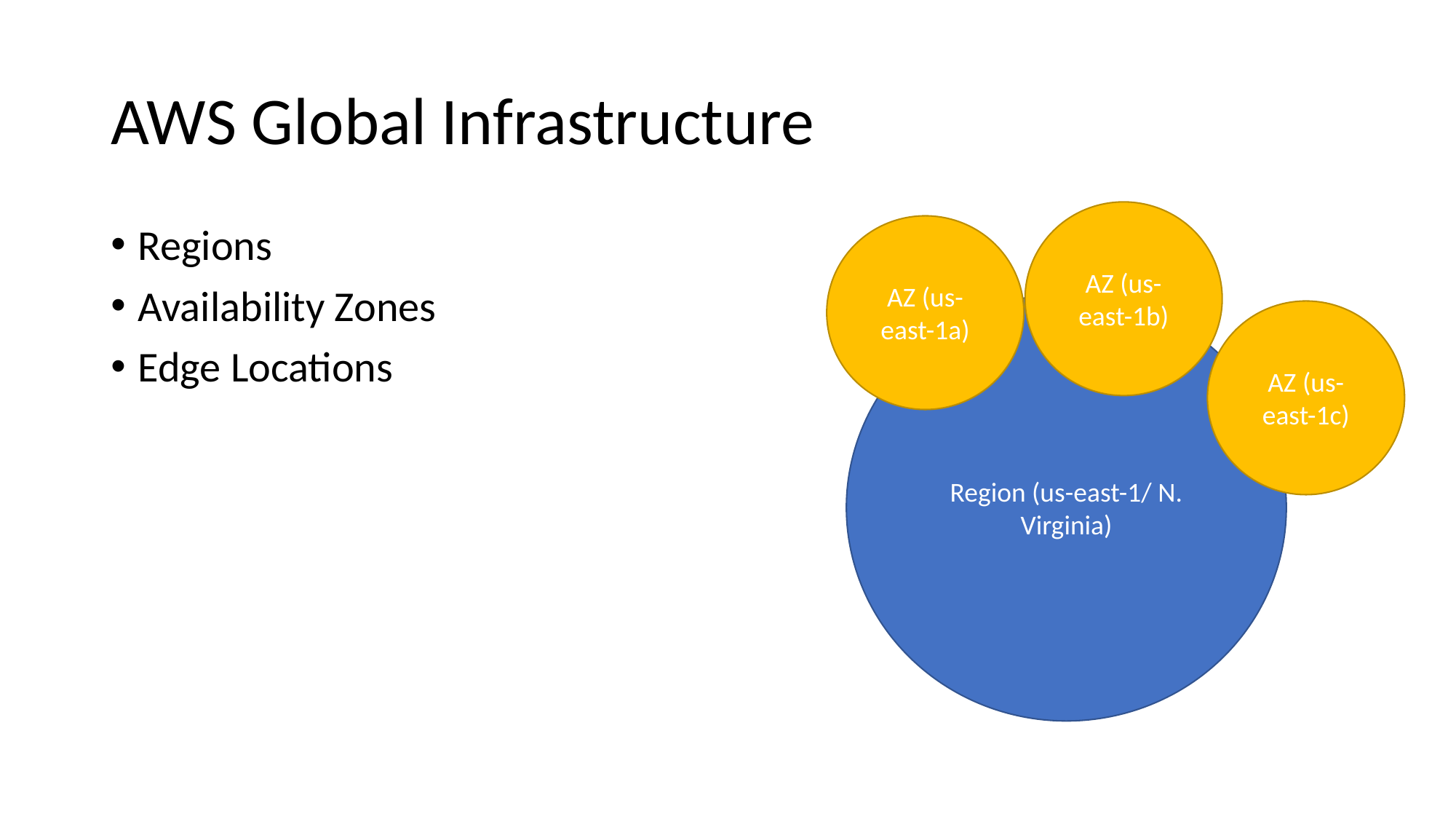

# AWS Global Infrastructure
AZ (us-east-1b)
AZ (us-east-1a)
Regions
Availability Zones
Edge Locations
Region (us-east-1/ N. Virginia)
AZ (us-east-1c)